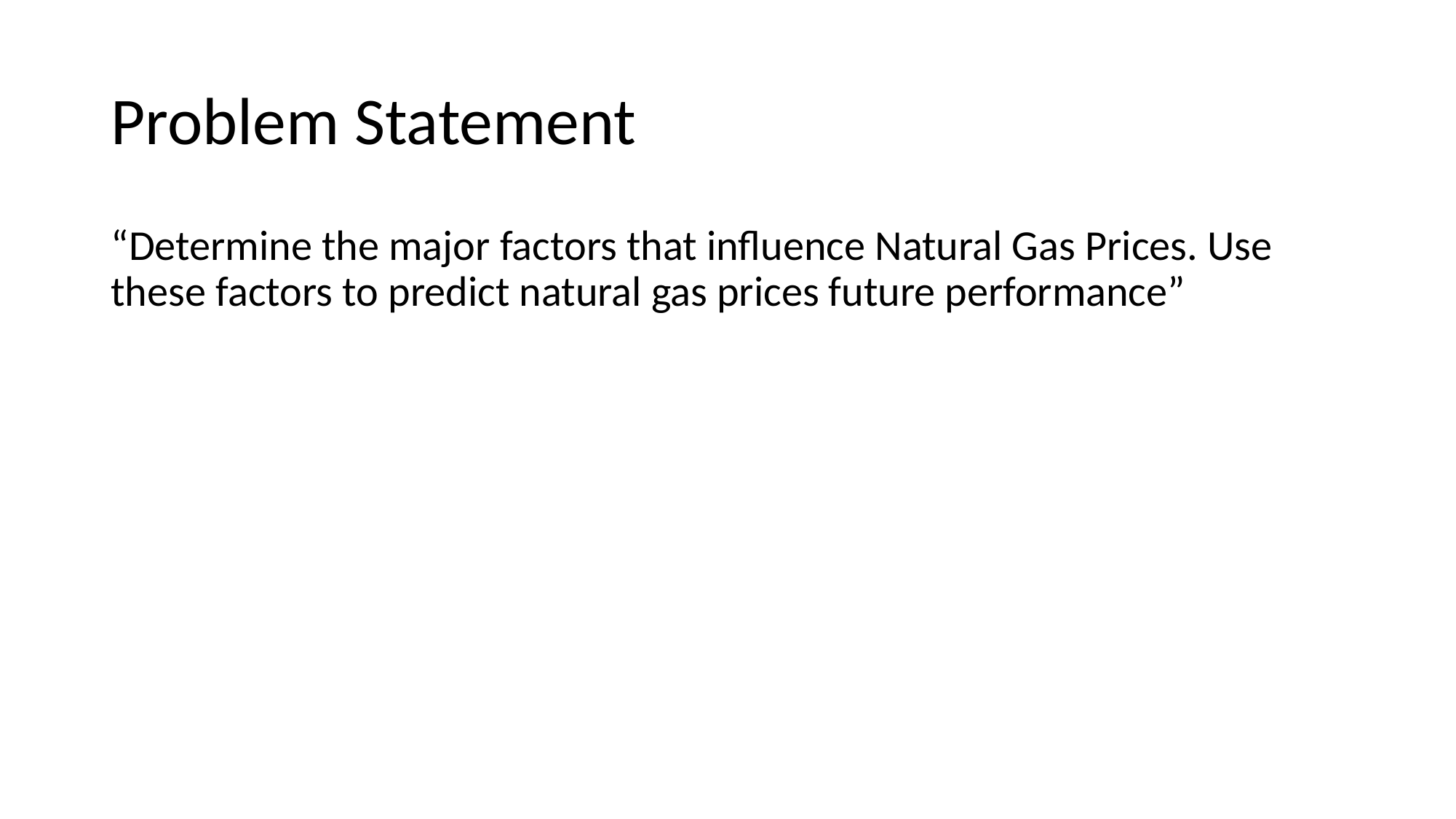

# Problem Statement
“Determine the major factors that influence Natural Gas Prices. Use these factors to predict natural gas prices future performance”